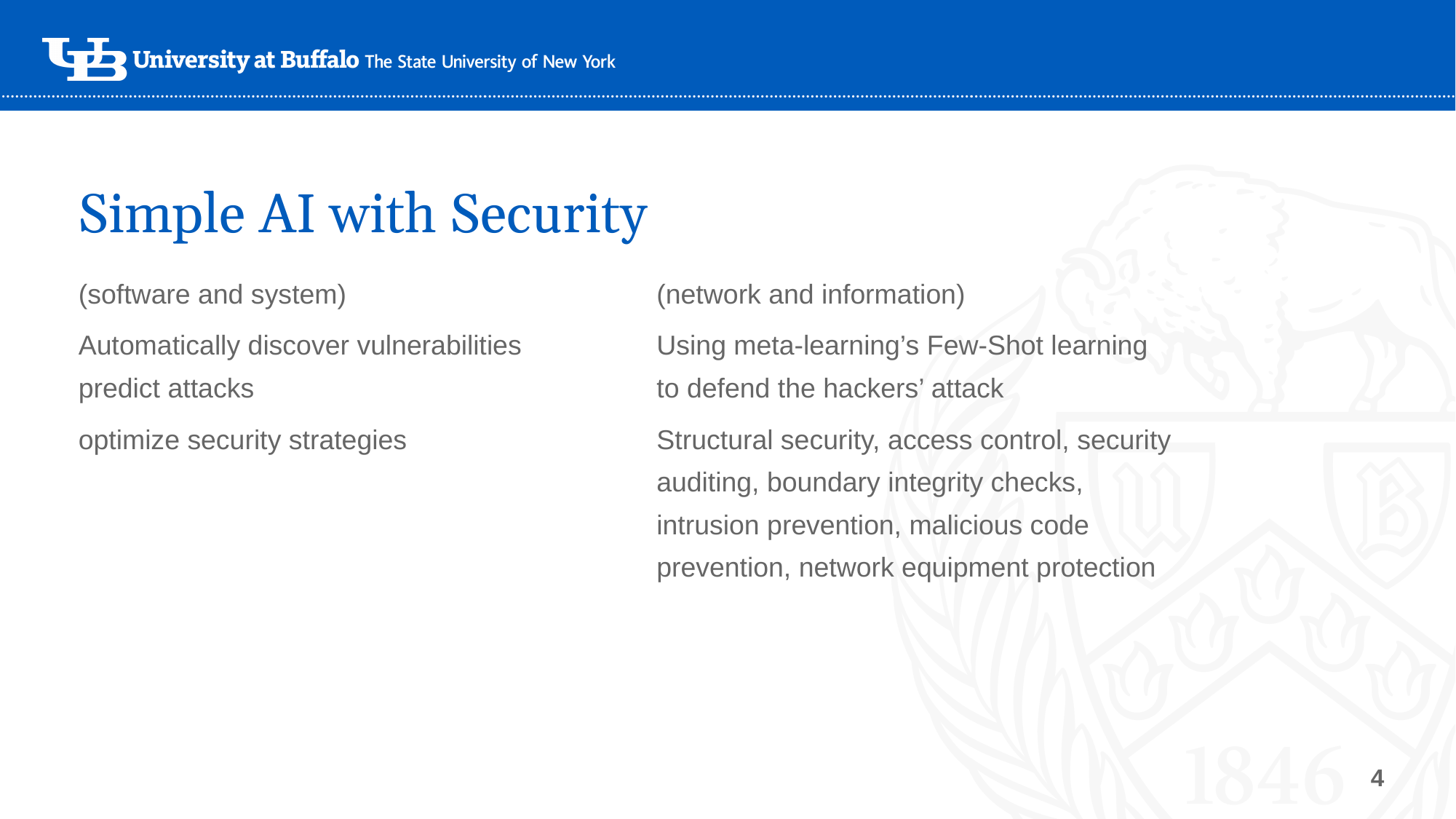

# Simple AI with Security
(software and system)
Automatically discover vulnerabilities predict attacks
optimize security strategies
(network and information)
Using meta-learning’s Few-Shot learning to defend the hackers’ attack
Structural security, access control, security auditing, boundary integrity checks, intrusion prevention, malicious code prevention, network equipment protection
4